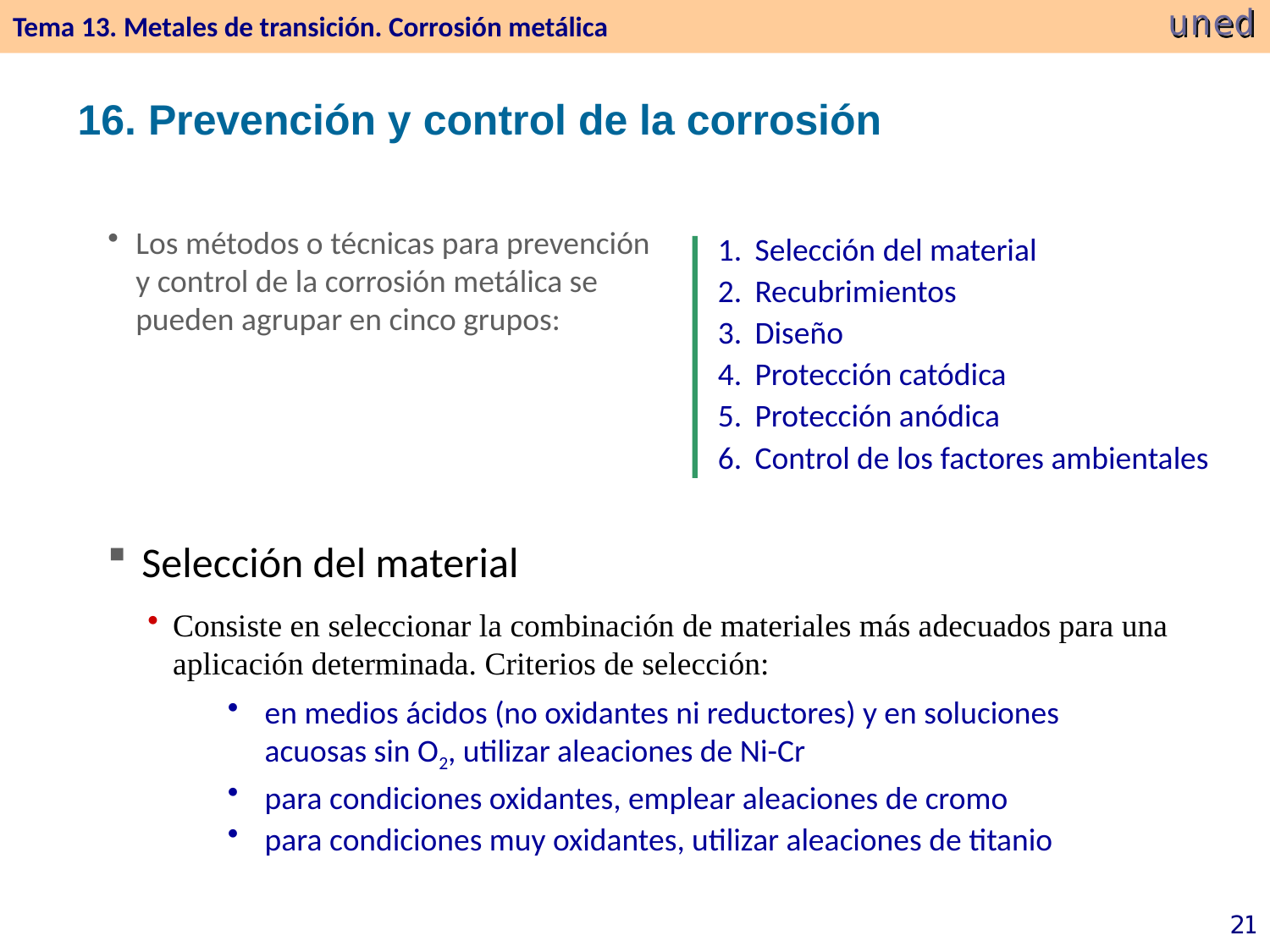

Tema 13. Metales de transición. Corrosión metálica
uned
16. Prevención y control de la corrosión
Los métodos o técnicas para prevención y control de la corrosión metálica se pueden agrupar en cinco grupos:
Selección del material
Recubrimientos
Diseño
Protección catódica
Protección anódica
Control de los factores ambientales

 Selección del material
Consiste en seleccionar la combinación de materiales más adecuados para una aplicación determinada. Criterios de selección:
en medios ácidos (no oxidantes ni reductores) y en soluciones acuosas sin O2, utilizar aleaciones de Ni-Cr
para condiciones oxidantes, emplear aleaciones de cromo
para condiciones muy oxidantes, utilizar aleaciones de titanio
21